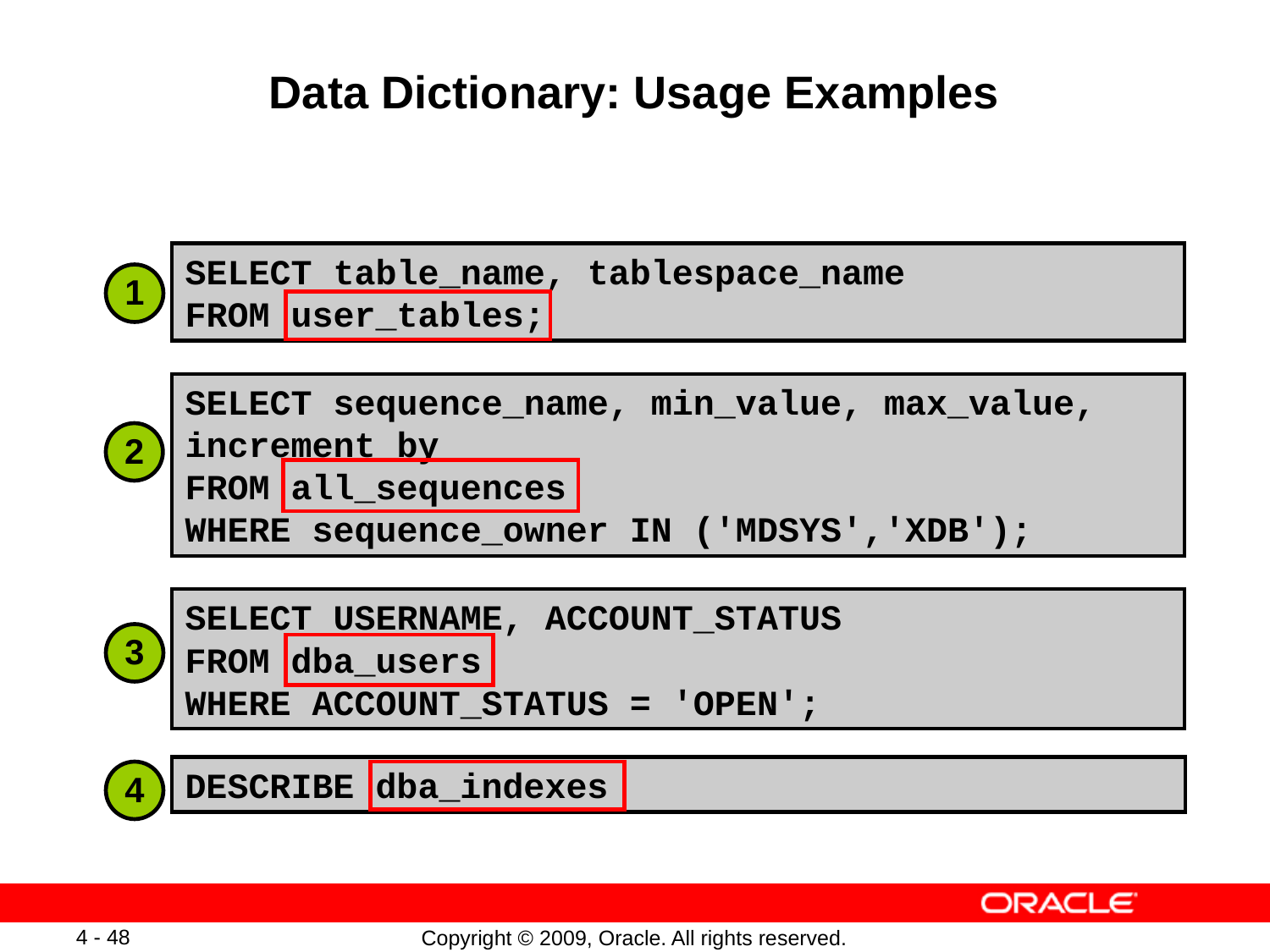

# Data Dictionary: Usage Examples
SELECT table_name, tablespace_name
FROM user_tables;
1

SELECT sequence_name, min_value, max_value, increment_by
FROM all_sequences
WHERE sequence_owner IN ('MDSYS','XDB');
2

SELECT USERNAME, ACCOUNT_STATUS
FROM dba_users
WHERE ACCOUNT_STATUS = 'OPEN';
3

DESCRIBE dba_indexes
4